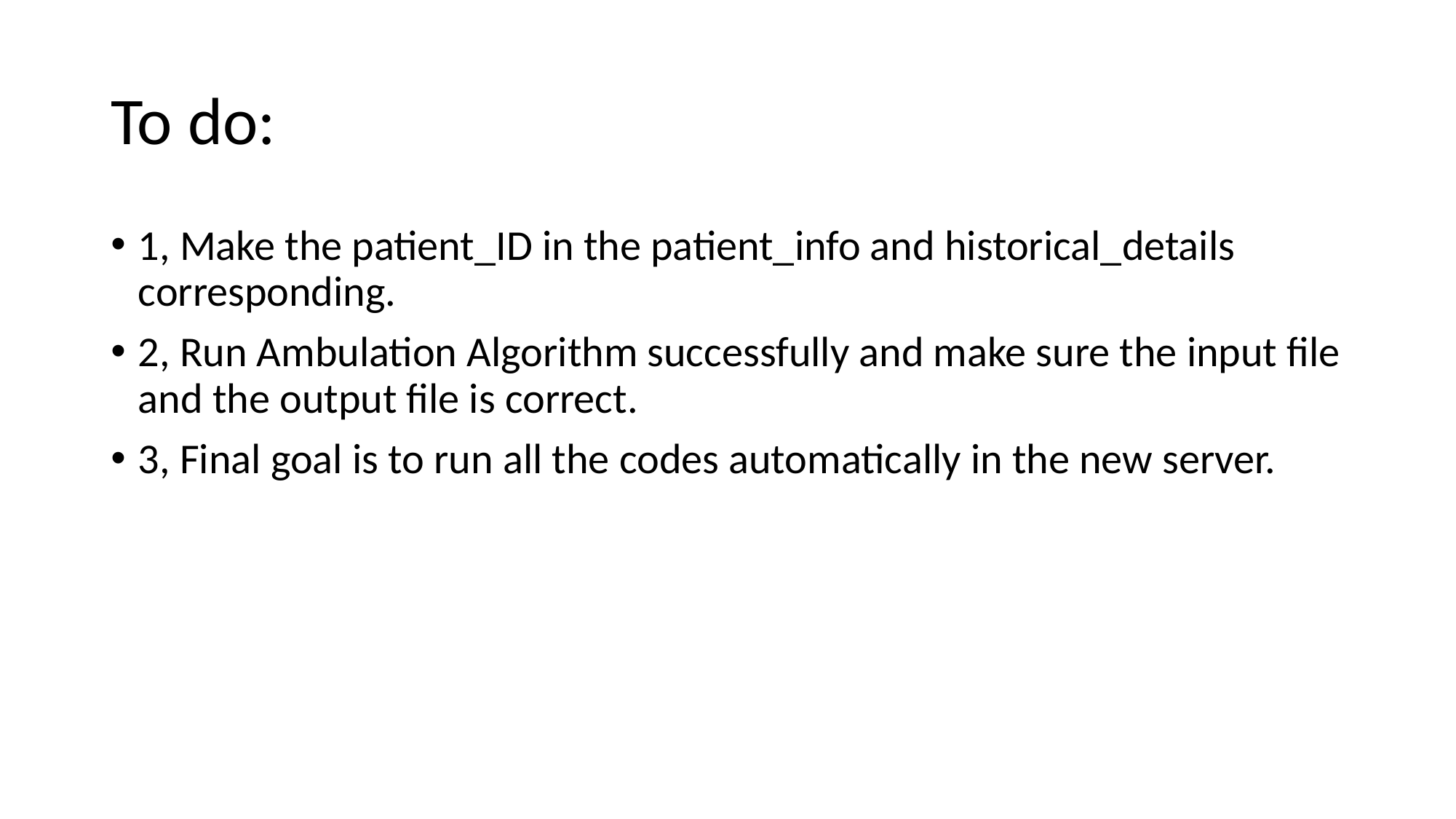

# To do:
1, Make the patient_ID in the patient_info and historical_details corresponding.
2, Run Ambulation Algorithm successfully and make sure the input file and the output file is correct.
3, Final goal is to run all the codes automatically in the new server.